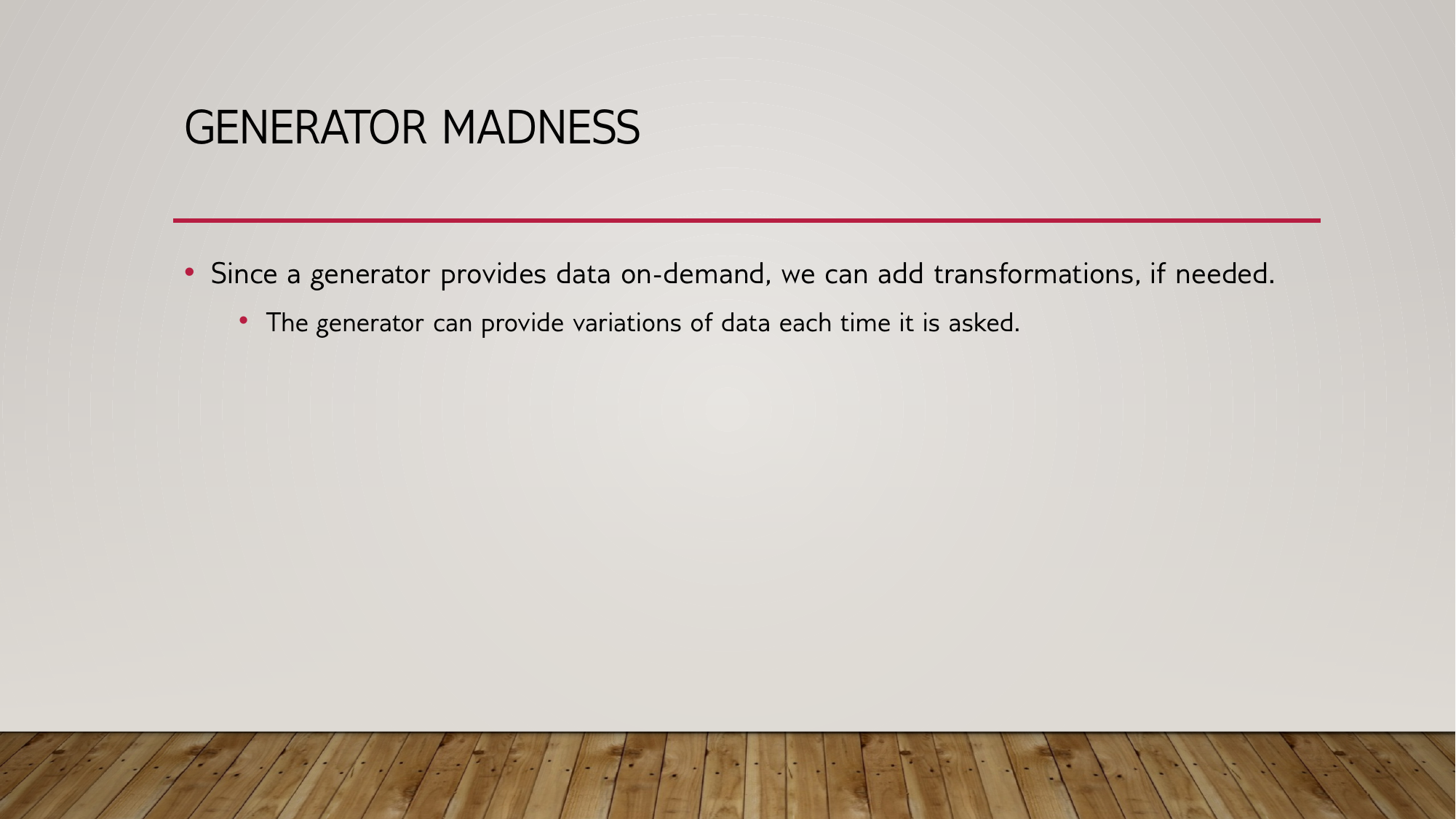

# Generator Madness
Since a generator provides data on-demand, we can add transformations, if needed.
The generator can provide variations of data each time it is asked.